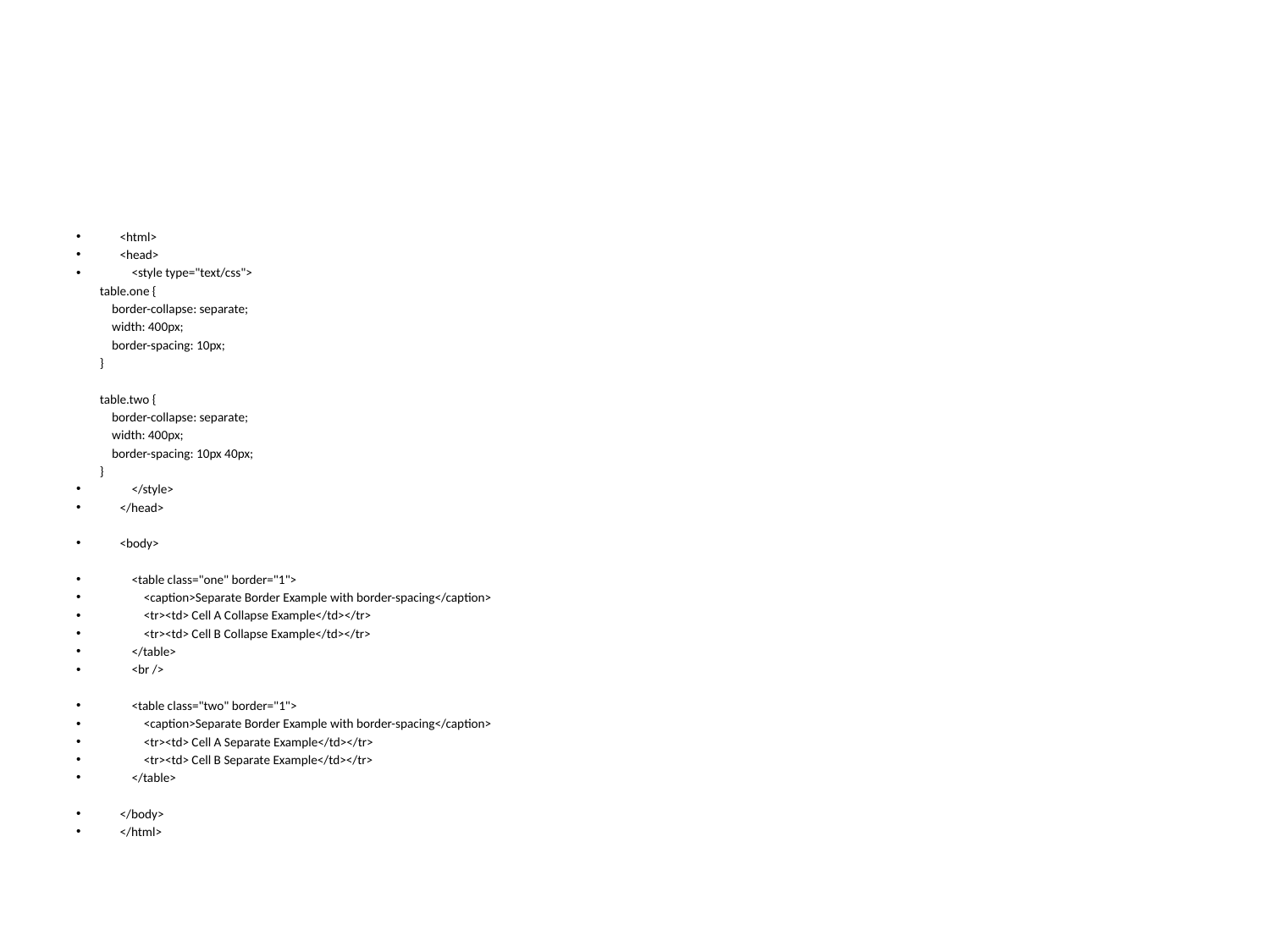

#
<html>
<head>
    <style type="text/css">
        table.one {
            border-collapse: separate;
            width: 400px;
            border-spacing: 10px;
        }

        table.two {
            border-collapse: separate;
            width: 400px;
            border-spacing: 10px 40px;
        }
    </style>
</head>

<body>

    <table class="one" border="1">
        <caption>Separate Border Example with border-spacing</caption>
        <tr><td> Cell A Collapse Example</td></tr>
        <tr><td> Cell B Collapse Example</td></tr>
    </table>
    <br />

    <table class="two" border="1">
        <caption>Separate Border Example with border-spacing</caption>
        <tr><td> Cell A Separate Example</td></tr>
        <tr><td> Cell B Separate Example</td></tr>
    </table>

</body>
</html>